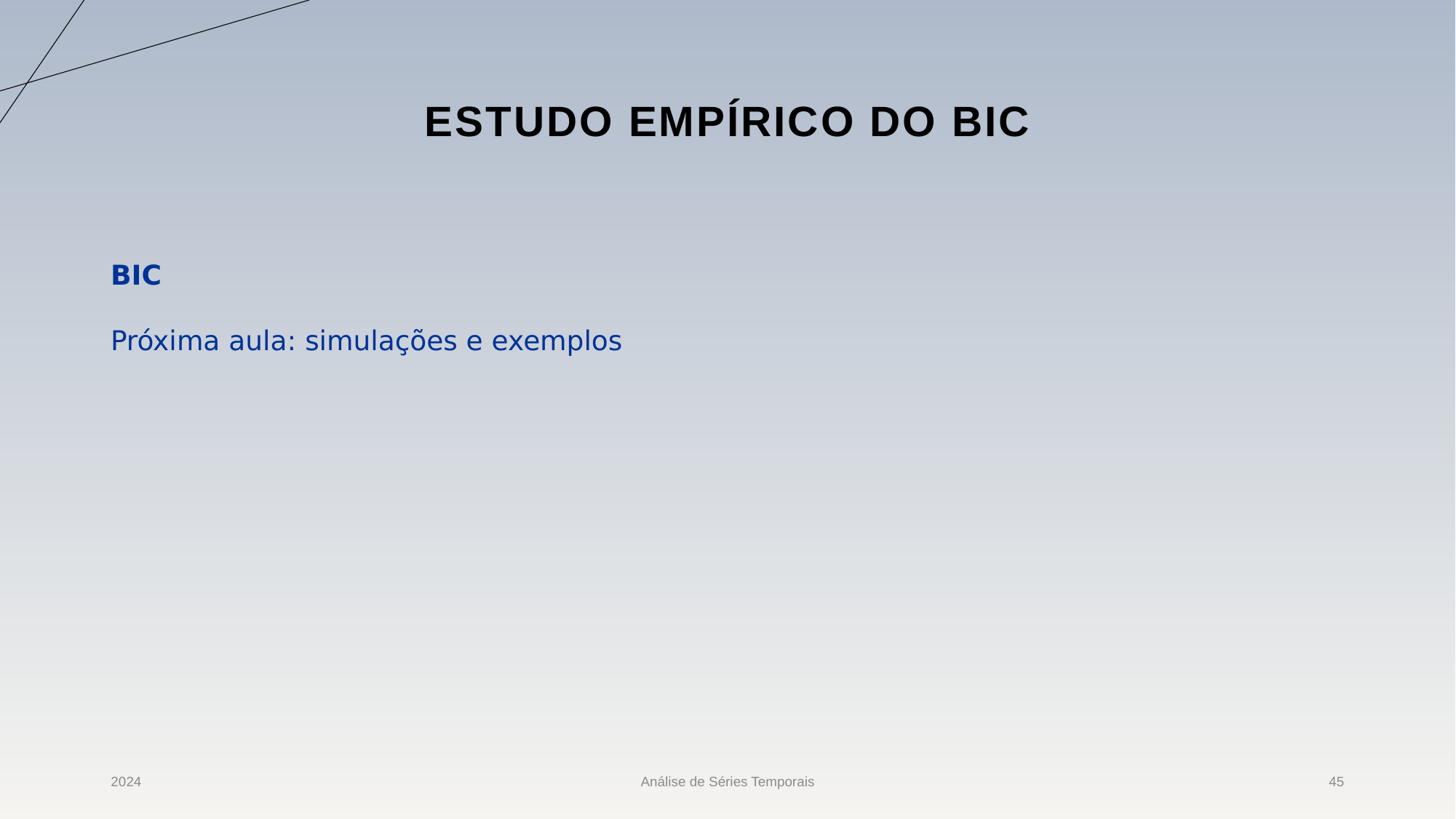

# Estudo Empírico do BIC
BIC

Próxima aula: simulações e exemplos
2024
Análise de Séries Temporais
45